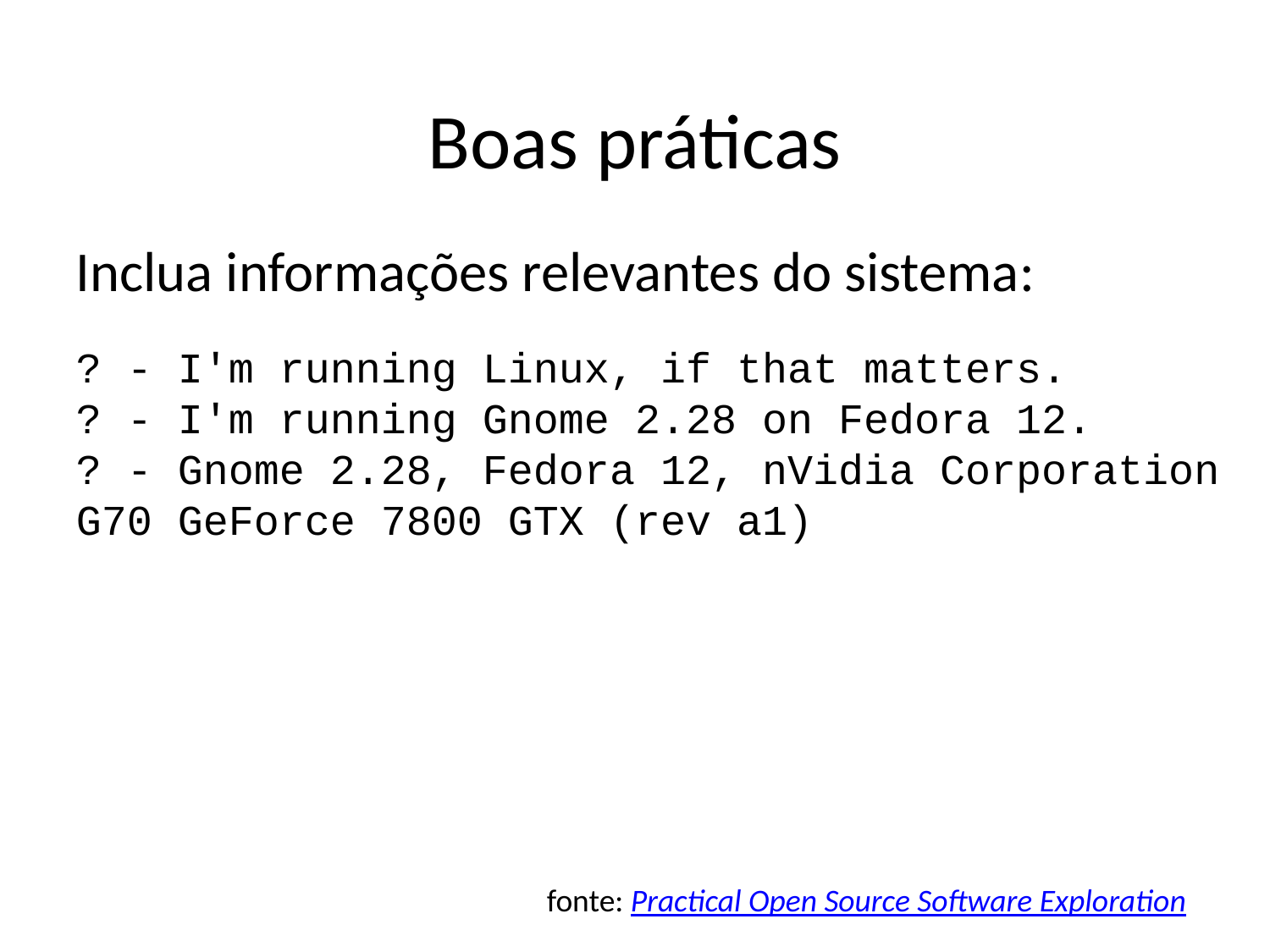

Boas práticas
Inclua informações relevantes do sistema:

? - I'm running Linux, if that matters.
? - I'm running Gnome 2.28 on Fedora 12.
? - Gnome 2.28, Fedora 12, nVidia Corporation G70 GeForce 7800 GTX (rev a1)
fonte: Practical Open Source Software Exploration